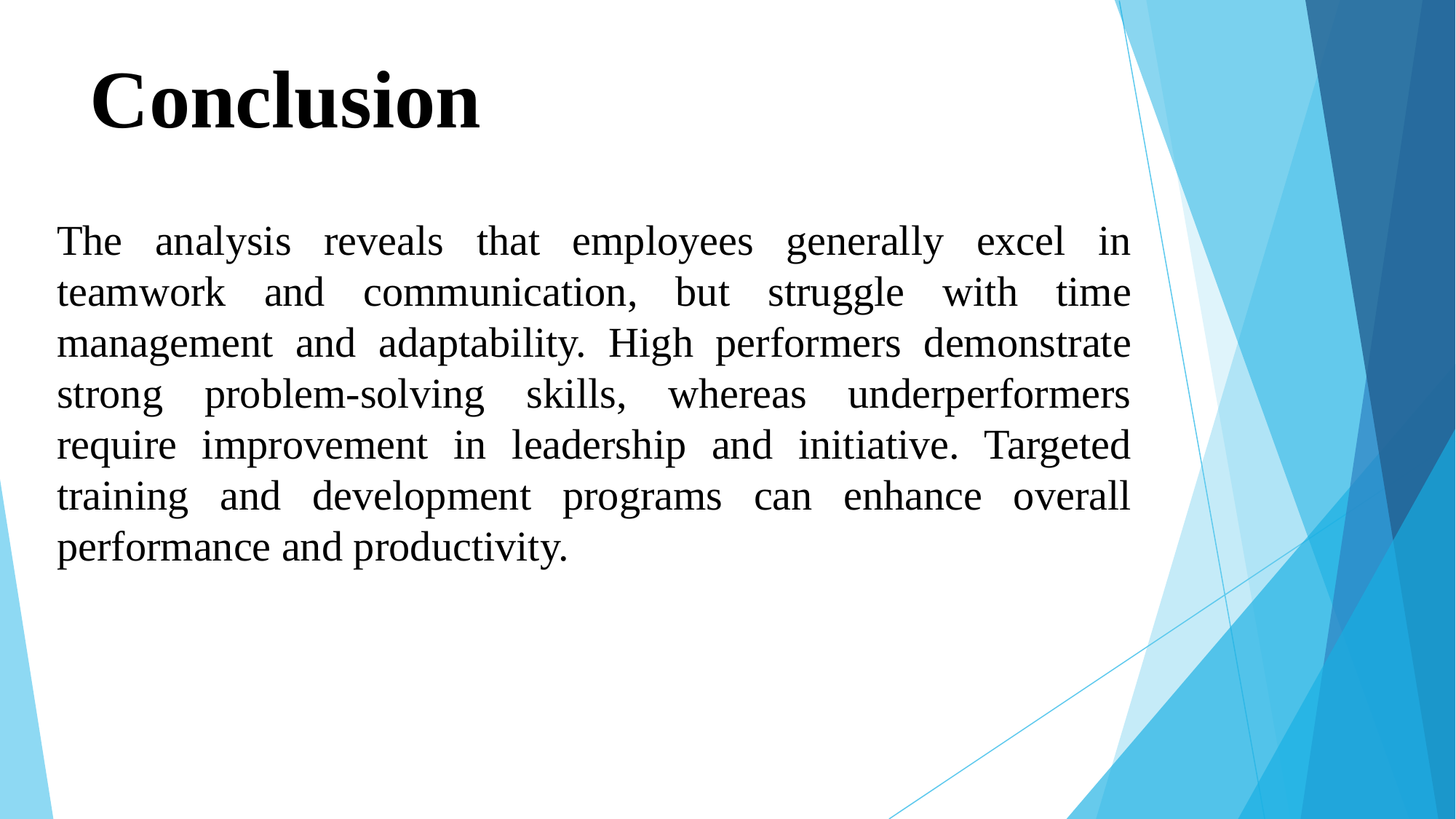

# Conclusion
The analysis reveals that employees generally excel in teamwork and communication, but struggle with time management and adaptability. High performers demonstrate strong problem-solving skills, whereas underperformers require improvement in leadership and initiative. Targeted training and development programs can enhance overall performance and productivity.